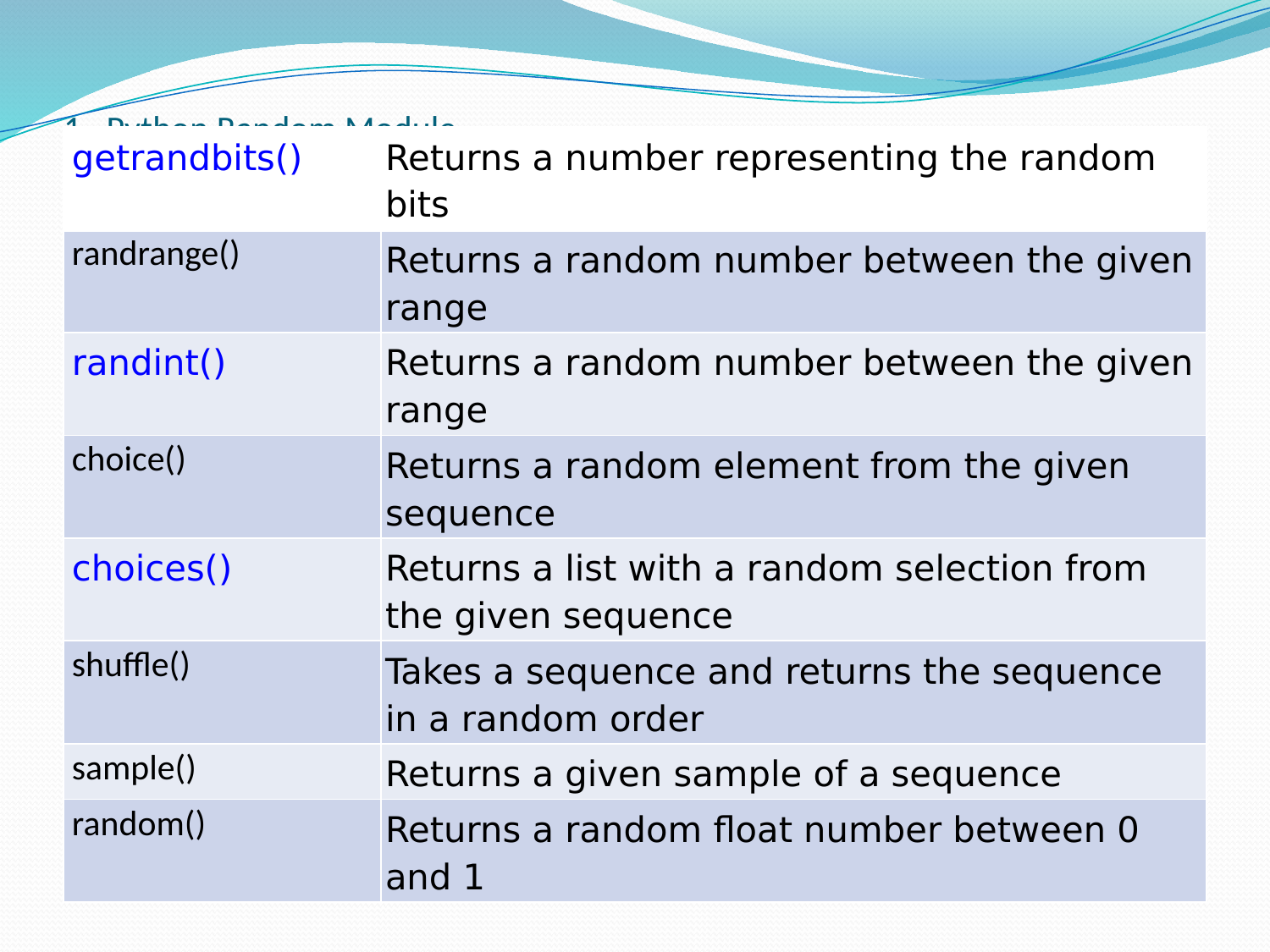

# 1.  Python Random Module
| getrandbits() | Returns a number representing the random bits |
| --- | --- |
| randrange() | Returns a random number between the given range |
| randint() | Returns a random number between the given range |
| choice() | Returns a random element from the given sequence |
| choices() | Returns a list with a random selection from the given sequence |
| shuffle() | Takes a sequence and returns the sequence in a random order |
| sample() | Returns a given sample of a sequence |
| random() | Returns a random float number between 0 and 1 |